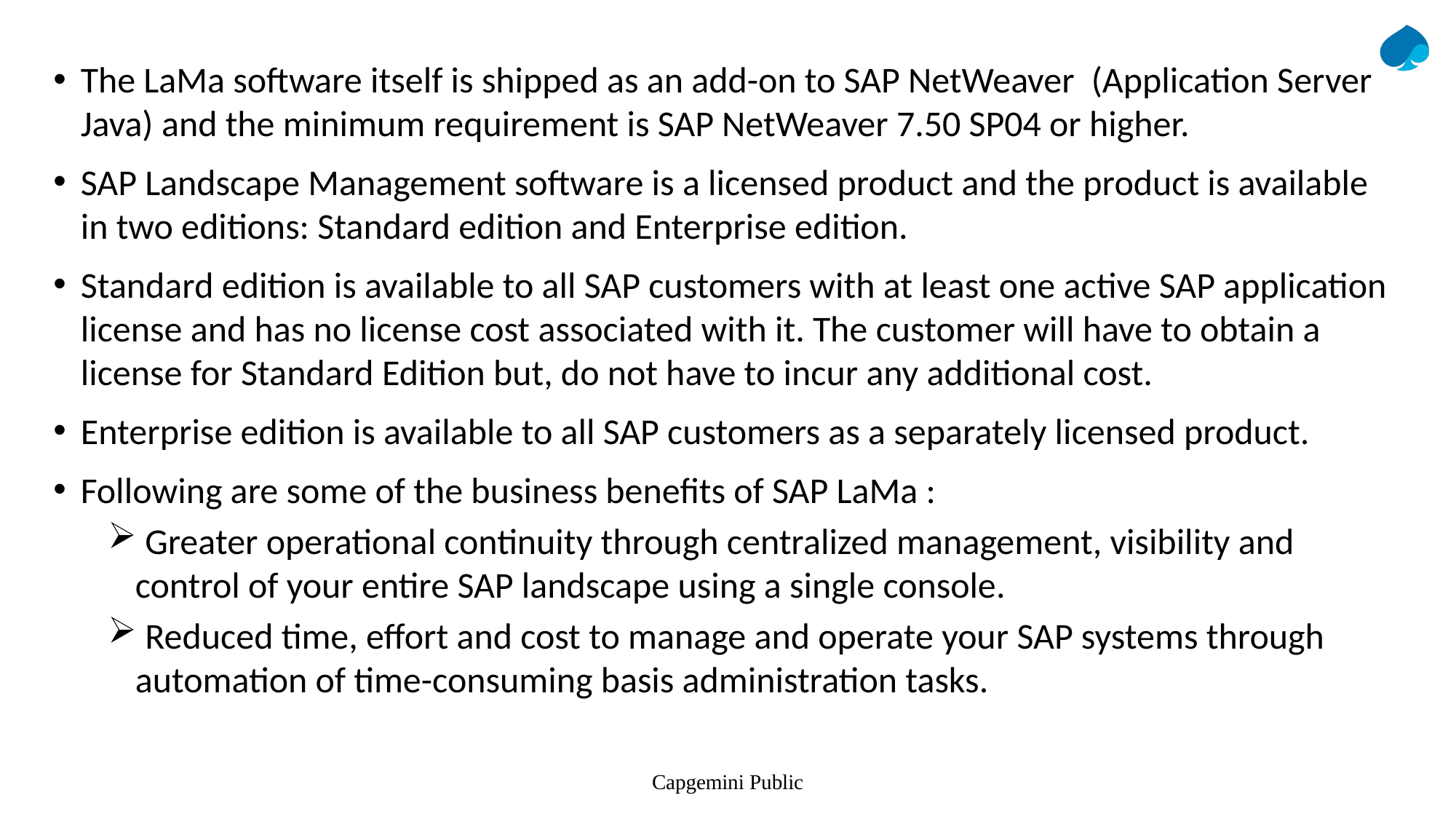

The LaMa software itself is shipped as an add-on to SAP NetWeaver  (Application Server Java) and the minimum requirement is SAP NetWeaver 7.50 SP04 or higher.
SAP Landscape Management software is a licensed product and the product is available in two editions: Standard edition and Enterprise edition.
Standard edition is available to all SAP customers with at least one active SAP application license and has no license cost associated with it. The customer will have to obtain a license for Standard Edition but, do not have to incur any additional cost.
Enterprise edition is available to all SAP customers as a separately licensed product.
Following are some of the business benefits of SAP LaMa :
 Greater operational continuity through centralized management, visibility and control of your entire SAP landscape using a single console.
 Reduced time, effort and cost to manage and operate your SAP systems through automation of time-consuming basis administration tasks.

Capgemini Public